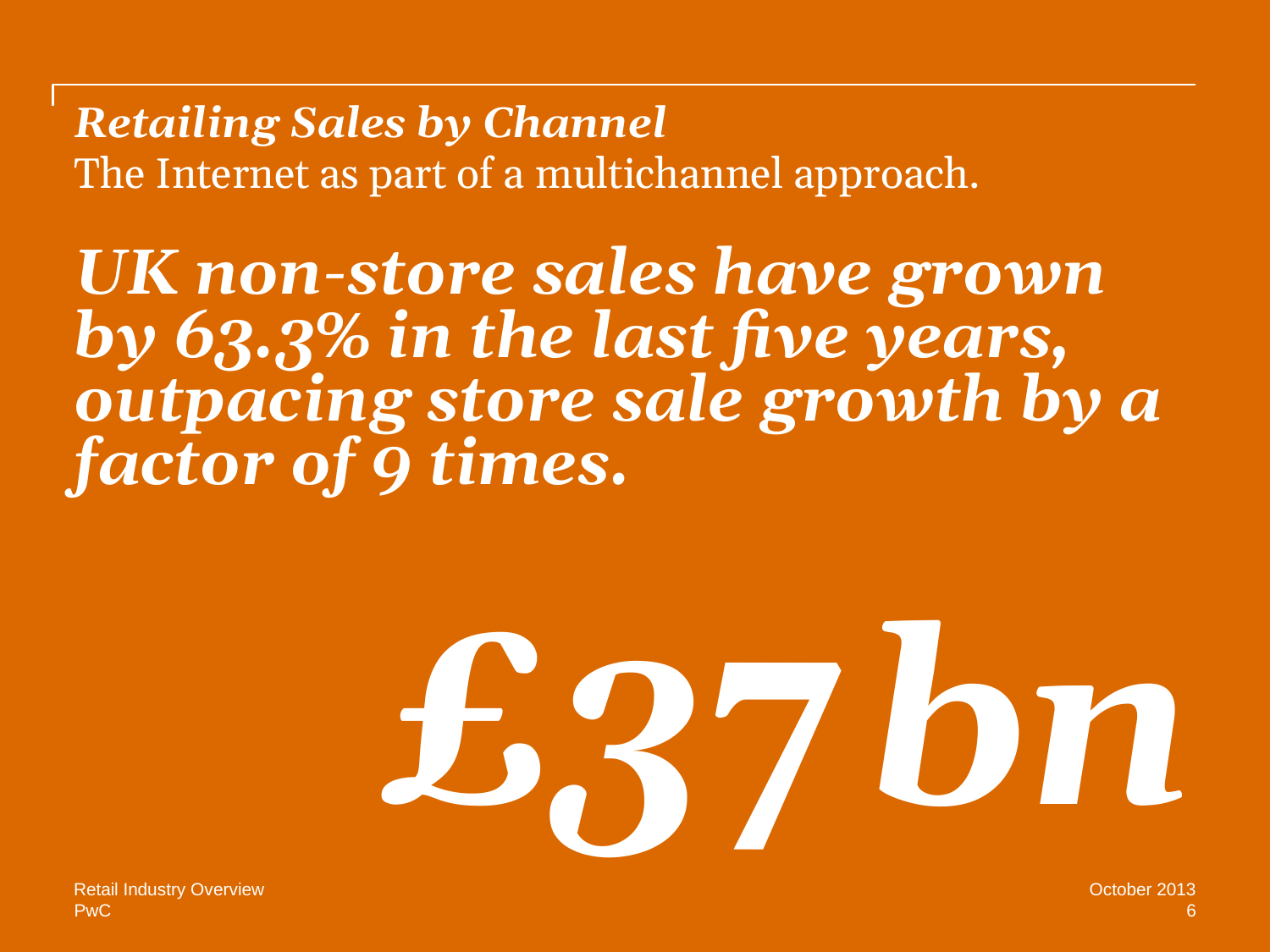

# Retailing Sales by Channel The Internet as part of a multichannel approach.
UK non-store sales have grown by 63.3% in the last five years, outpacing store sale growth by a factor of 9 times.
£37 bn
Retail Industry Overview
October 2013
6